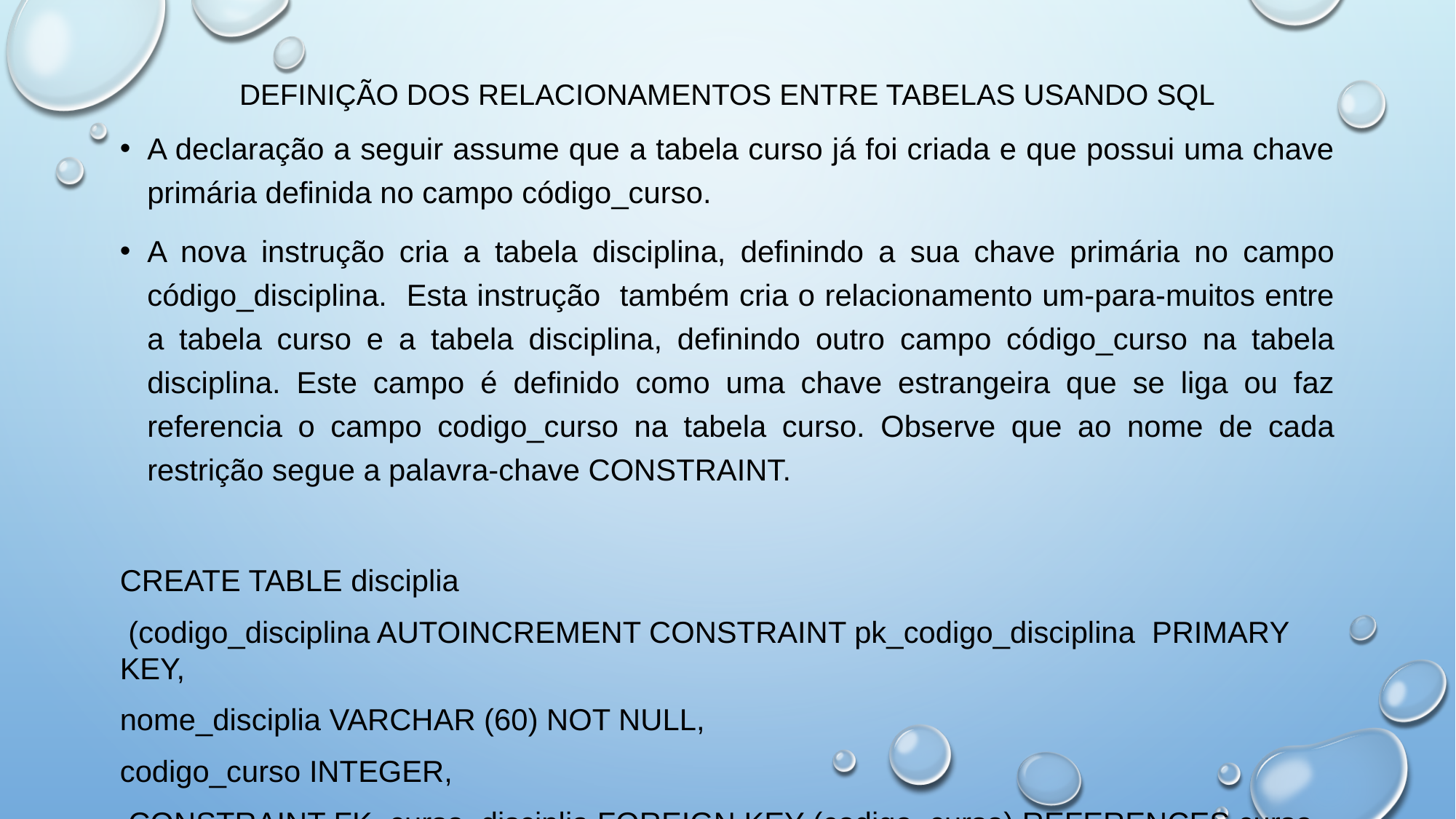

# Definição dos relacionamentos entre tabelas usando SQL
A declaração a seguir assume que a tabela curso já foi criada e que possui uma chave primária definida no campo código_curso.
A nova instrução cria a tabela disciplina, definindo a sua chave primária no campo código_disciplina.  Esta instrução  também cria o relacionamento um-para-muitos entre a tabela curso e a tabela disciplina, definindo outro campo código_curso na tabela disciplina. Este campo é definido como uma chave estrangeira que se liga ou faz referencia o campo codigo_curso na tabela curso. Observe que ao nome de cada restrição segue a palavra-chave CONSTRAINT.

CREATE TABLE disciplia
 (codigo_disciplina AUTOINCREMENT CONSTRAINT pk_codigo_disciplina  PRIMARY KEY,
nome_disciplia VARCHAR (60) NOT NULL,
codigo_curso INTEGER,
 CONSTRAINT FK_curso_disciplia FOREIGN KEY (codigo_curso) REFERENCES curso (codigo_curso) )